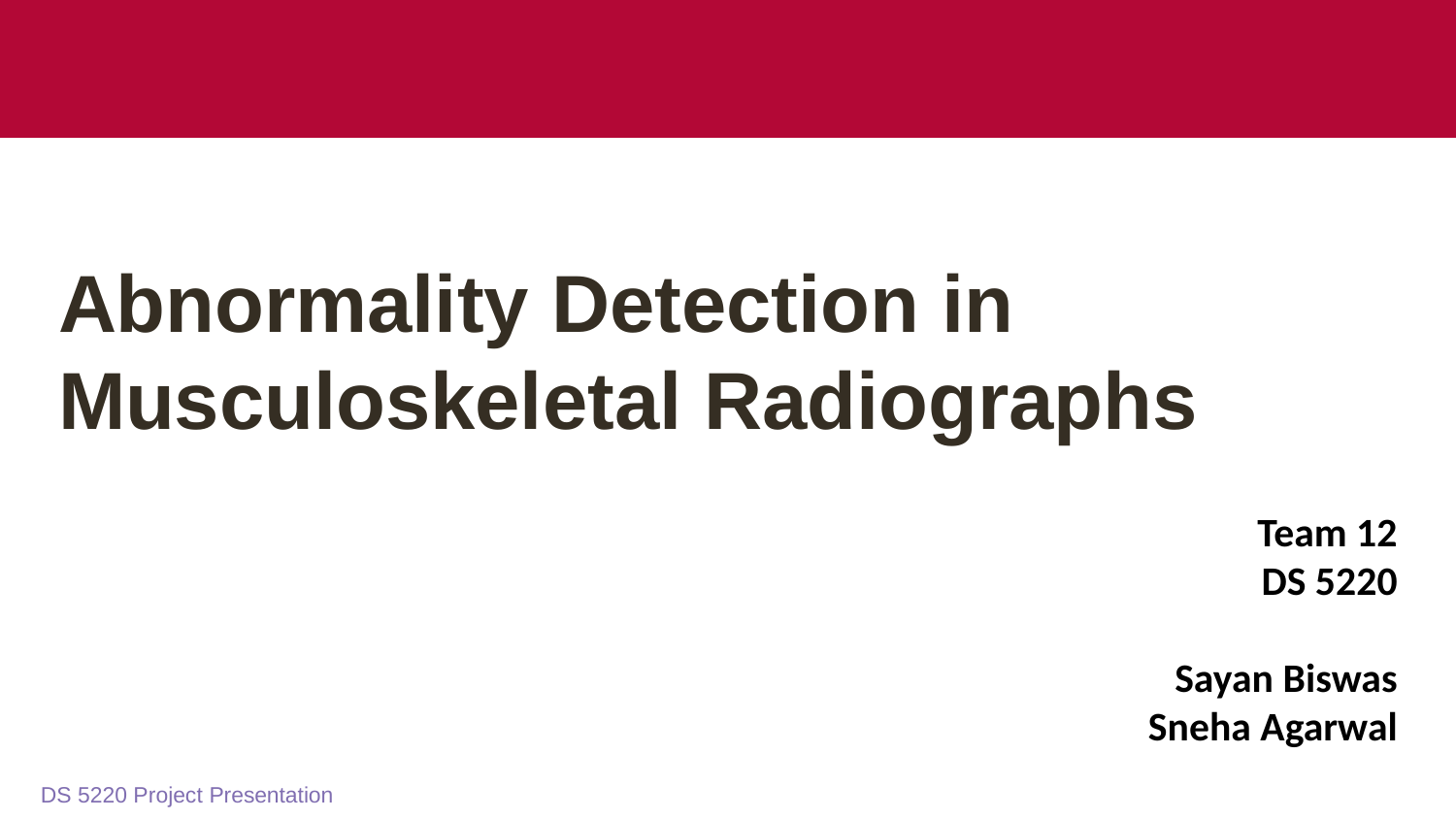

# Abnormality Detection in Musculoskeletal Radiographs
Team 12
DS 5220

Sayan Biswas
Sneha Agarwal
DS 5220 Project Presentation